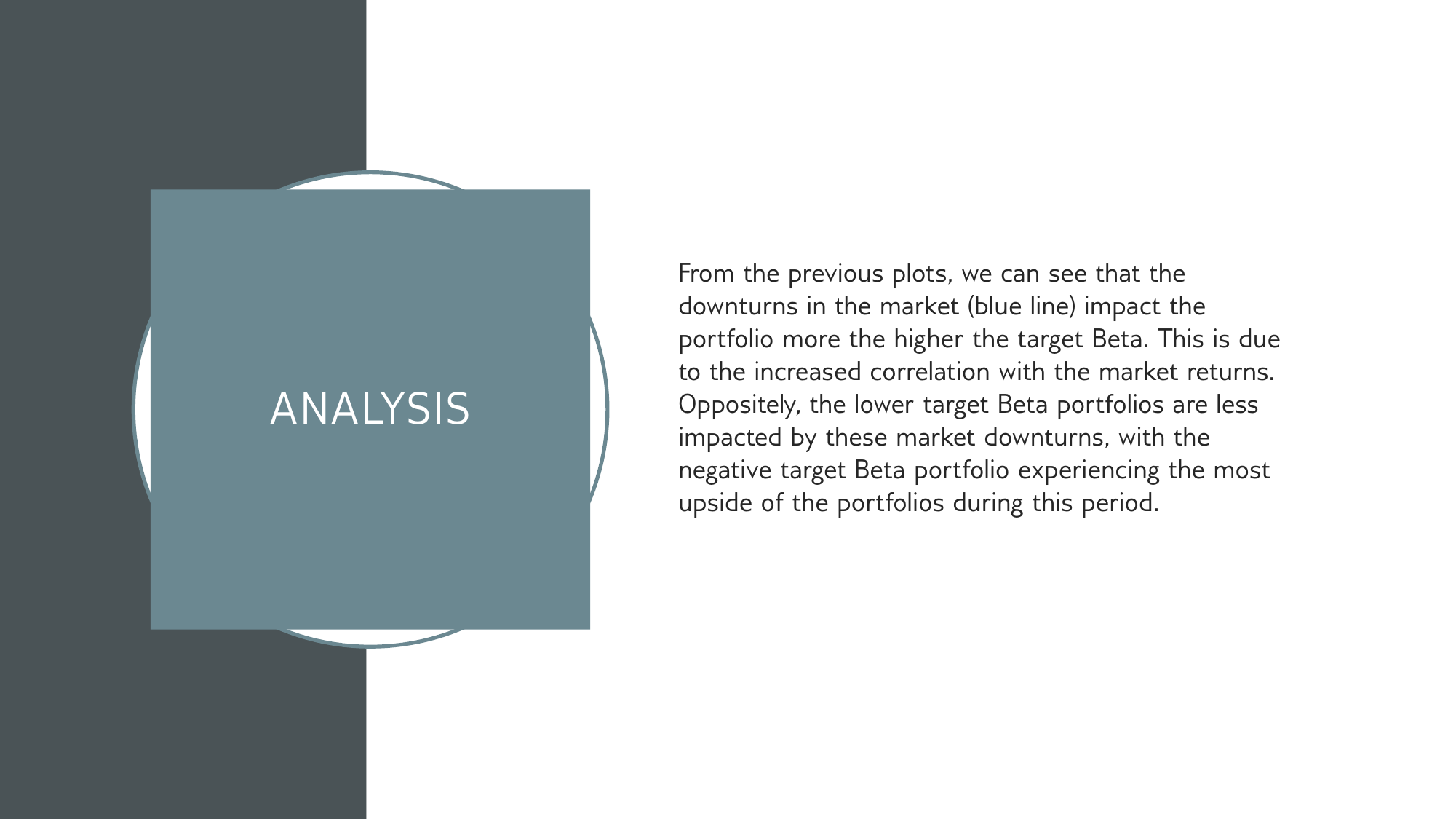

From the previous plots, we can see that the downturns in the market (blue line) impact the portfolio more the higher the target Beta. This is due to the increased correlation with the market returns. Oppositely, the lower target Beta portfolios are less impacted by these market downturns, with the negative target Beta portfolio experiencing the most upside of the portfolios during this period.

# analysis